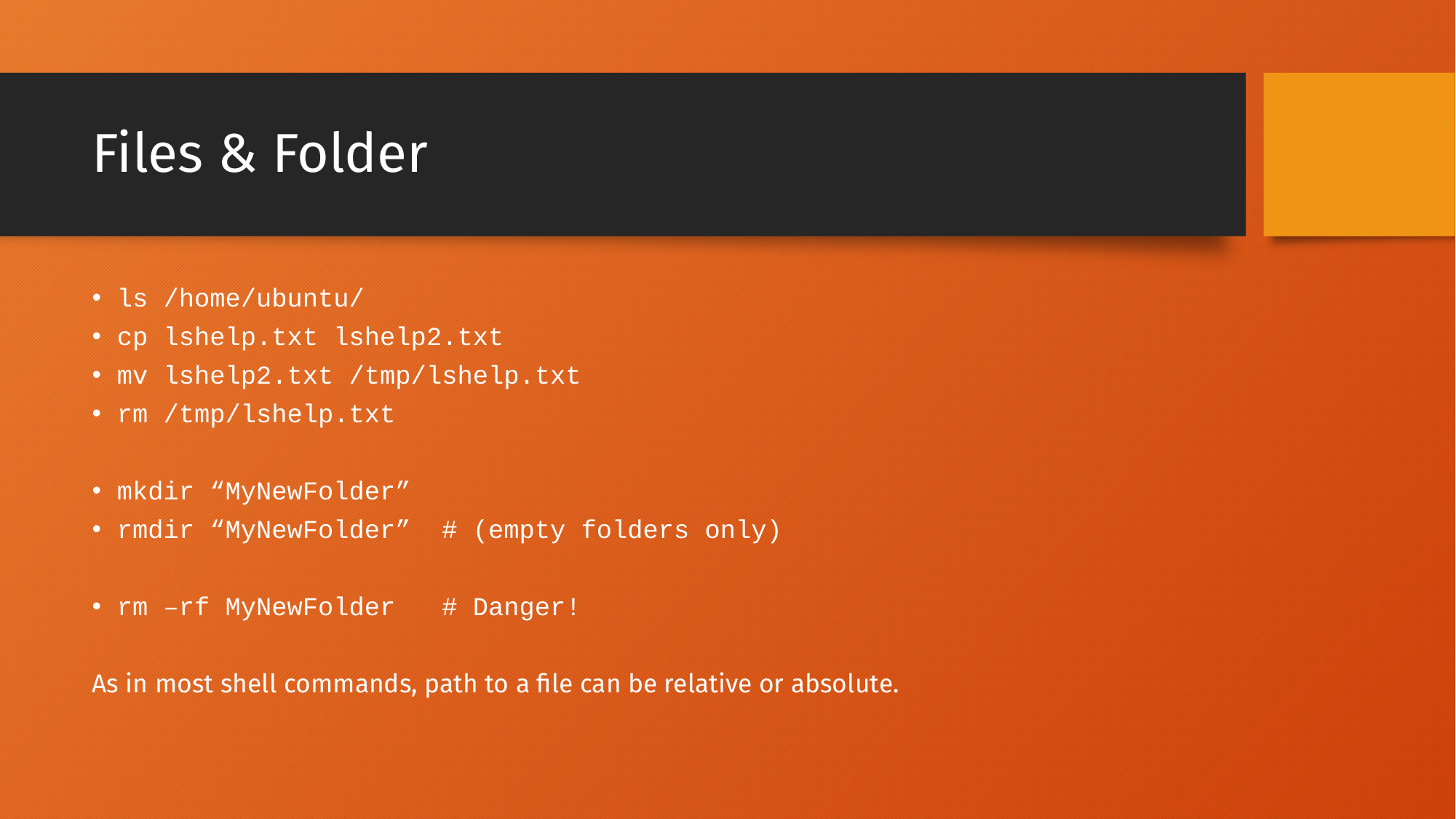

# Files & Folder
ls /home/ubuntu/
cp lshelp.txt lshelp2.txt
mv lshelp2.txt /tmp/lshelp.txt
rm /tmp/lshelp.txt

mkdir “MyNewFolder”
rmdir “MyNewFolder”  # (empty folders only)

rm –rf MyNewFolder   # Danger!

As in most shell commands, path to a file can be relative or absolute.